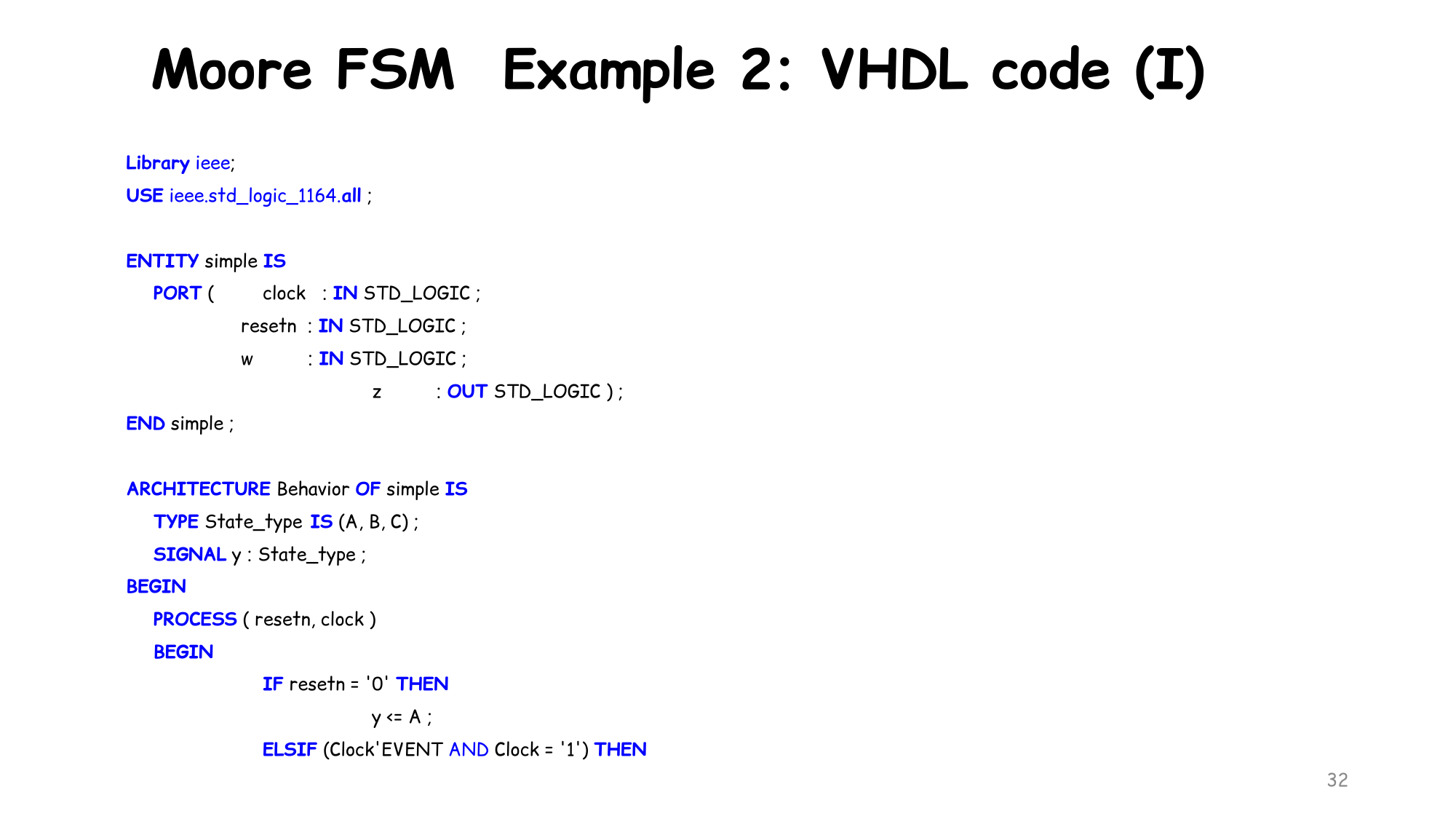

# Moore FSM  Example 2: VHDL code (I)
Library ieee;
USE ieee.std_logic_1164.all ;

ENTITY simple IS
	PORT (	clock   : IN STD_LOGIC ;
                     resetn  : IN STD_LOGIC ;
                     w          : IN STD_LOGIC ;
			z          : OUT STD_LOGIC ) ;
END simple ;

ARCHITECTURE Behavior OF simple IS
	TYPE State_type IS (A, B, C) ;
	SIGNAL y : State_type ;
BEGIN
	PROCESS ( resetn, clock )
	BEGIN
		IF resetn = '0' THEN
			y <= A ;
		ELSIF (Clock'EVENT AND Clock = '1') THEN

32